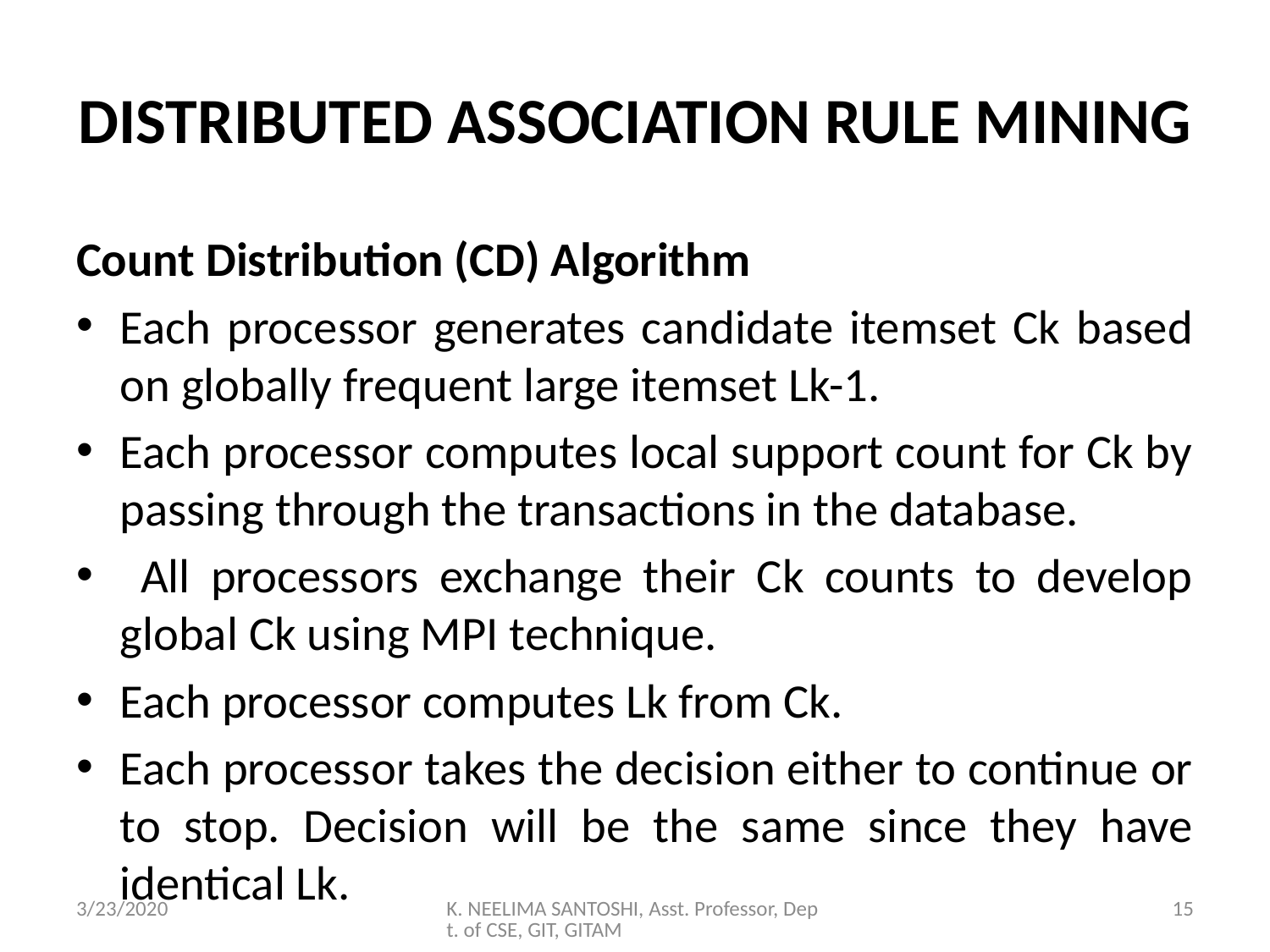

# DISTRIBUTED ASSOCIATION RULE MINING
Count Distribution (CD) Algorithm
Each processor generates candidate itemset Ck based on globally frequent large itemset Lk-1.
Each processor computes local support count for Ck by passing through the transactions in the database.
 All processors exchange their Ck counts to develop global Ck using MPI technique.
Each processor computes Lk from Ck.
Each processor takes the decision either to continue or to stop. Decision will be the same since they have identical Lk.

3/23/2020
K. NEELIMA SANTOSHI, Asst. Professor, Dept. of CSE, GIT, GITAM
15